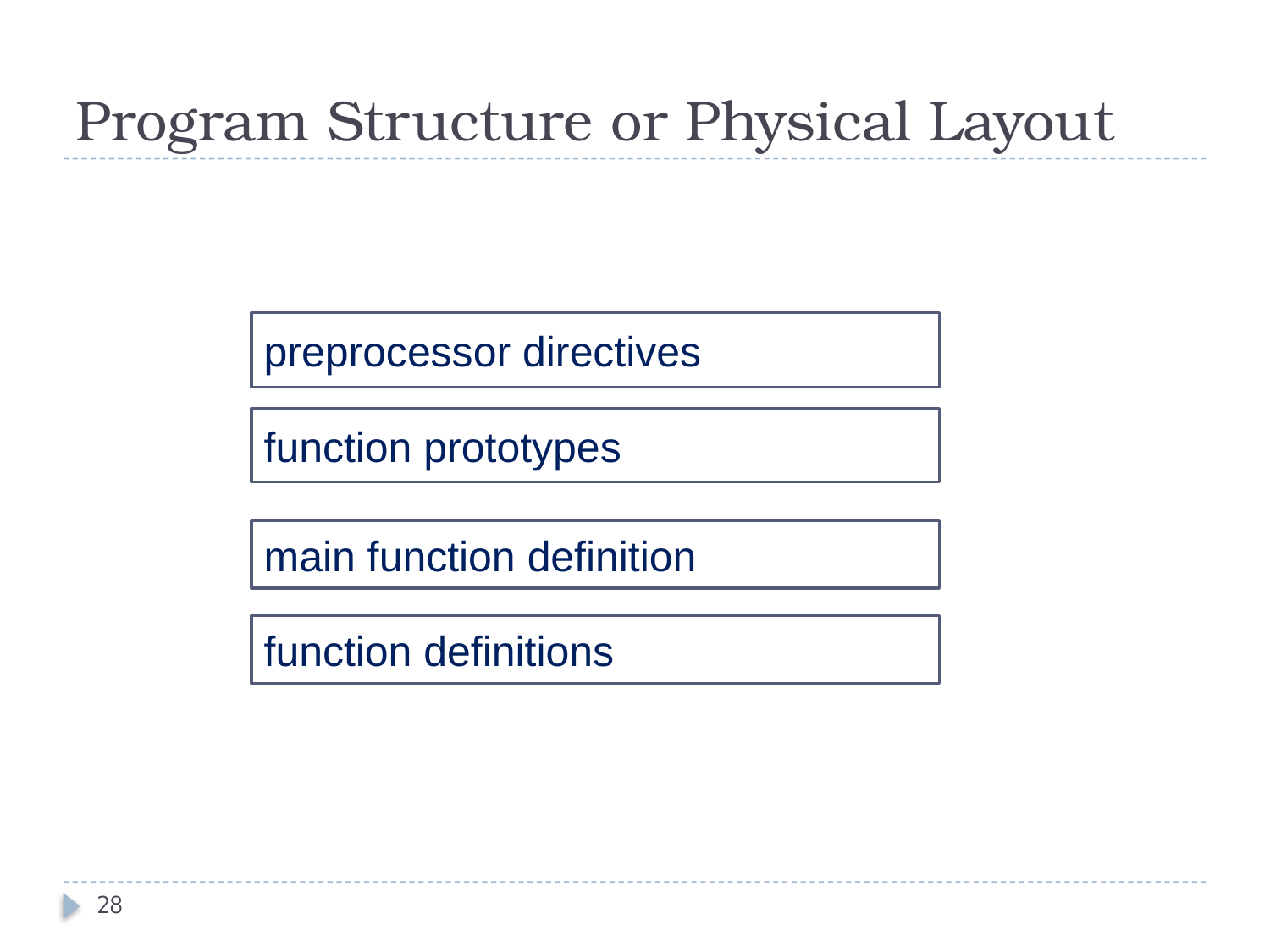

# Program Structure or Physical Layout
preprocessor directives
function prototypes
main function definition
function definitions
28